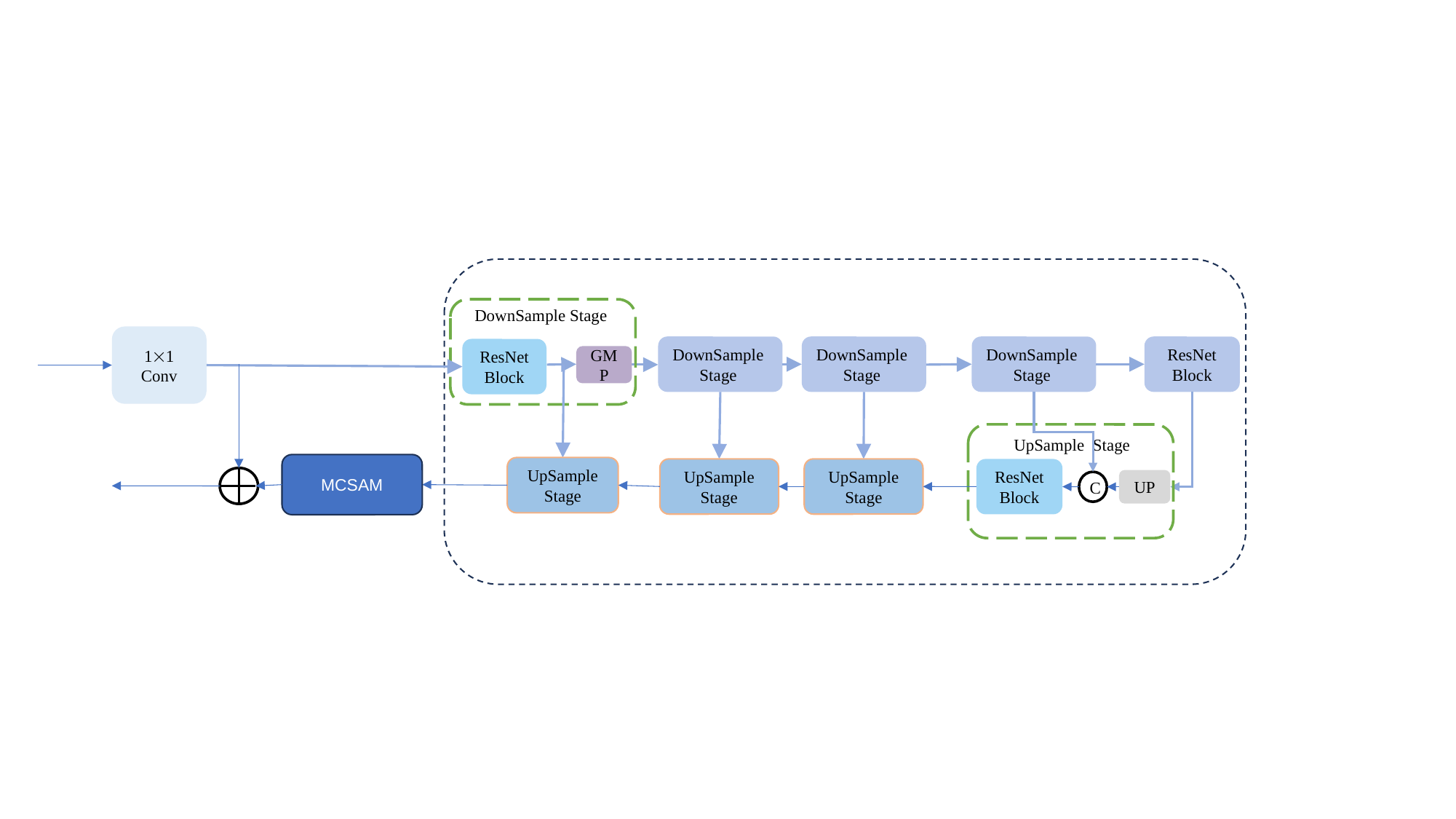

C,H,W

DownSample Stage
DownSample
Stage
DownSample
Stage
DownSample
Stage
ResNet Block
ResNet Block
GMP

UpSample  Stage
ResNet Block
UP

C
UpSample Stage
UpSample Stage
UpSample Stage
1×1 Conv
MCSAM